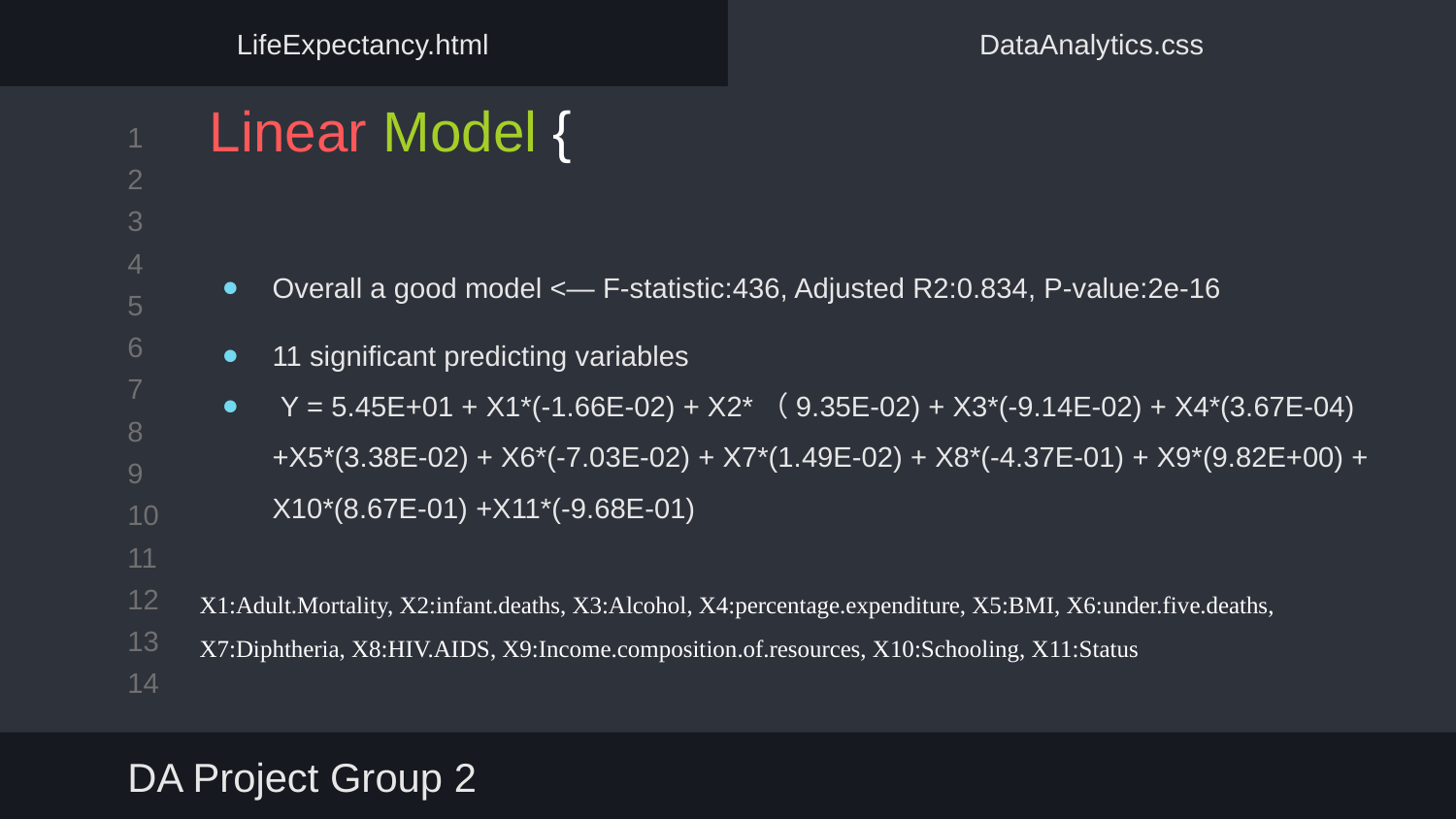

LifeExpectancy.html
DataAnalytics.css
Linear Model {
Overall a good model <— F-statistic:436, Adjusted R2:0.834, P-value:2e-16
11 significant predicting variables
 Y = 5.45E+01 + X1*(-1.66E-02) + X2*（9.35E-02) + X3*(-9.14E-02) + X4*(3.67E-04) +X5*(3.38E-02) + X6*(-7.03E-02) + X7*(1.49E-02) + X8*(-4.37E-01) + X9*(9.82E+00) + X10*(8.67E-01) +X11*(-9.68E-01)

X1:Adult.Mortality, X2:infant.deaths, X3:Alcohol, X4:percentage.expenditure, X5:BMI, X6:under.five.deaths, X7:Diphtheria, X8:HIV.AIDS, X9:Income.composition.of.resources, X10:Schooling, X11:Status
DA Project Group 2